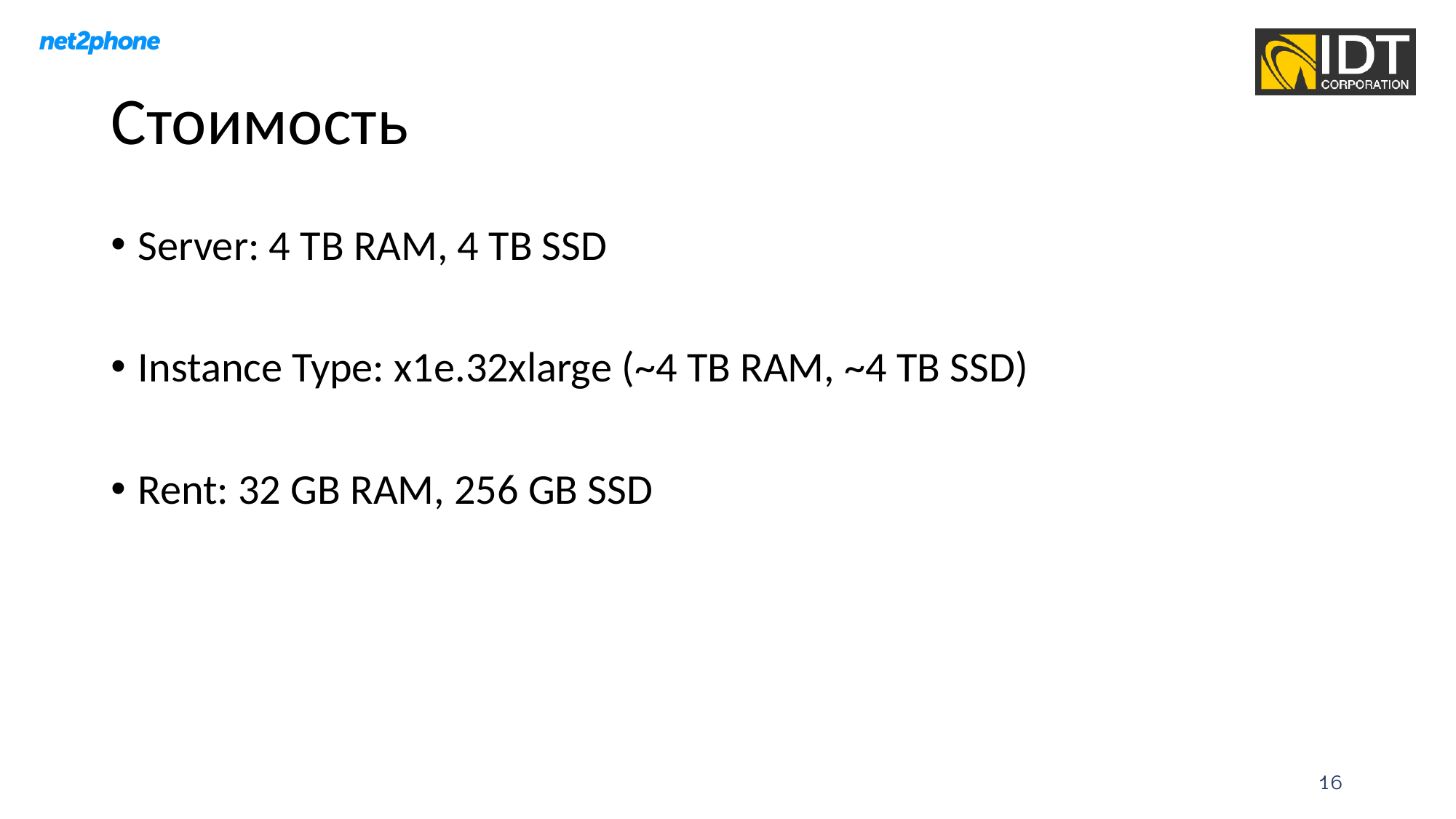

# Стоимость
Server: 4 TB RAM, 4 TB SSD

Instance Type: x1e.32xlarge (~4 TB RAM, ~4 TB SSD)

Rent: 32 GB RAM, 256 GB SSD
16